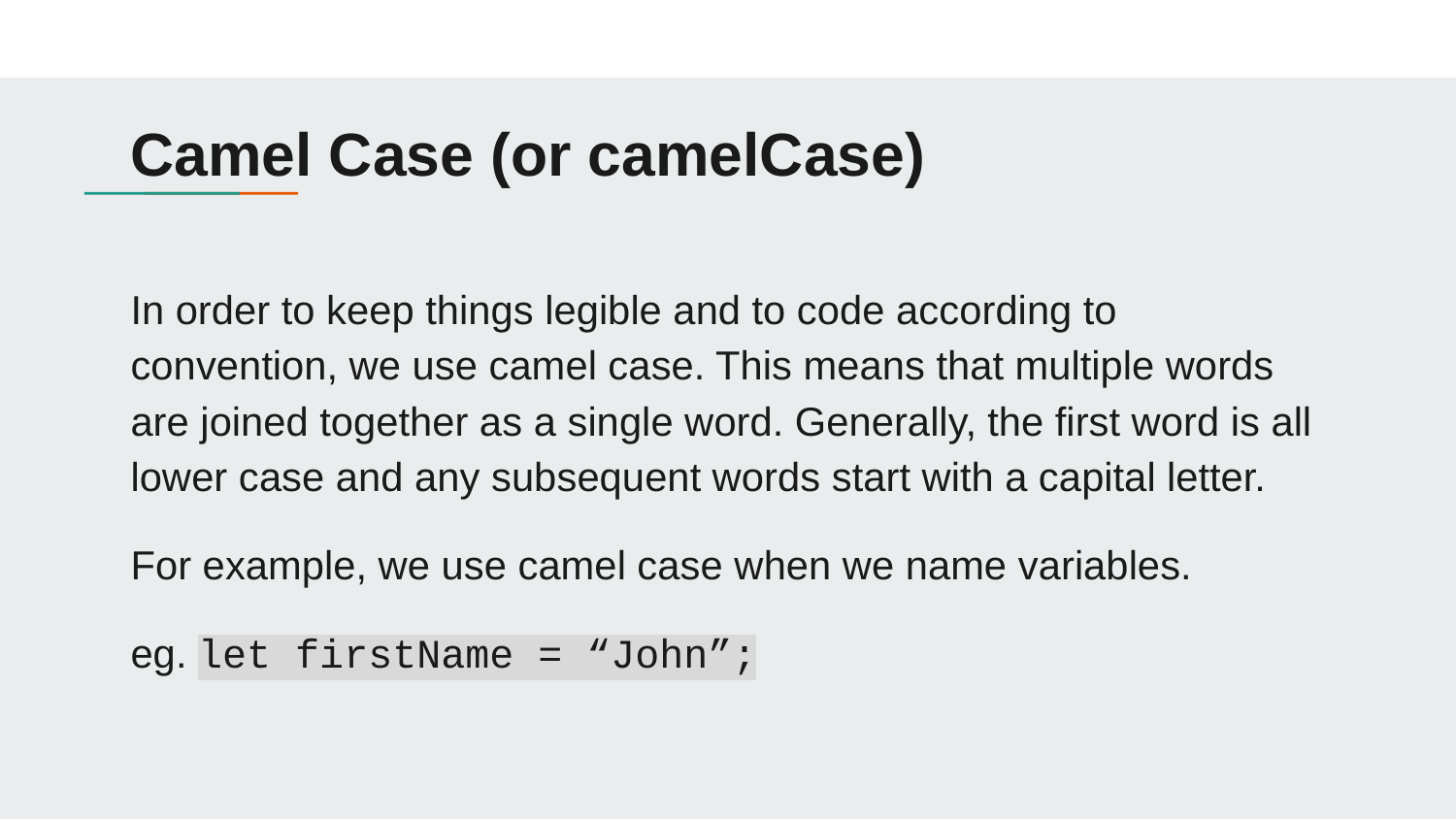

# Camel Case (or camelCase)

In order to keep things legible and to code according to convention, we use camel case. This means that multiple words are joined together as a single word. Generally, the first word is all lower case and any subsequent words start with a capital letter.
For example, we use camel case when we name variables.
eg. let firstName = “John”;